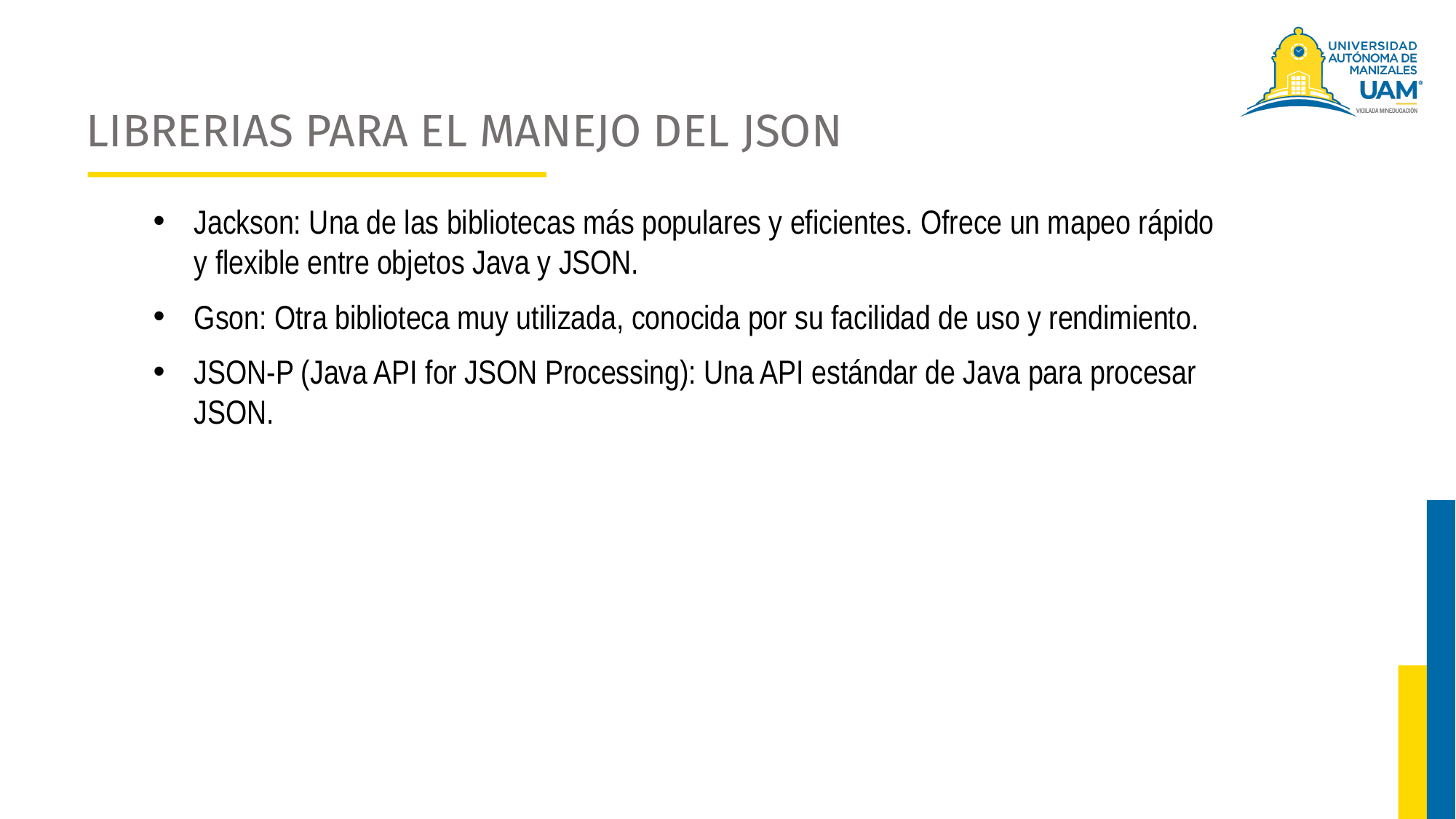

# LIBRERIAS PARA EL MANEJO DEL JSON

Jackson: Una de las bibliotecas más populares y eficientes. Ofrece un mapeo rápido y flexible entre objetos Java y JSON.
Gson: Otra biblioteca muy utilizada, conocida por su facilidad de uso y rendimiento.
JSON-P (Java API for JSON Processing): Una API estándar de Java para procesar JSON.